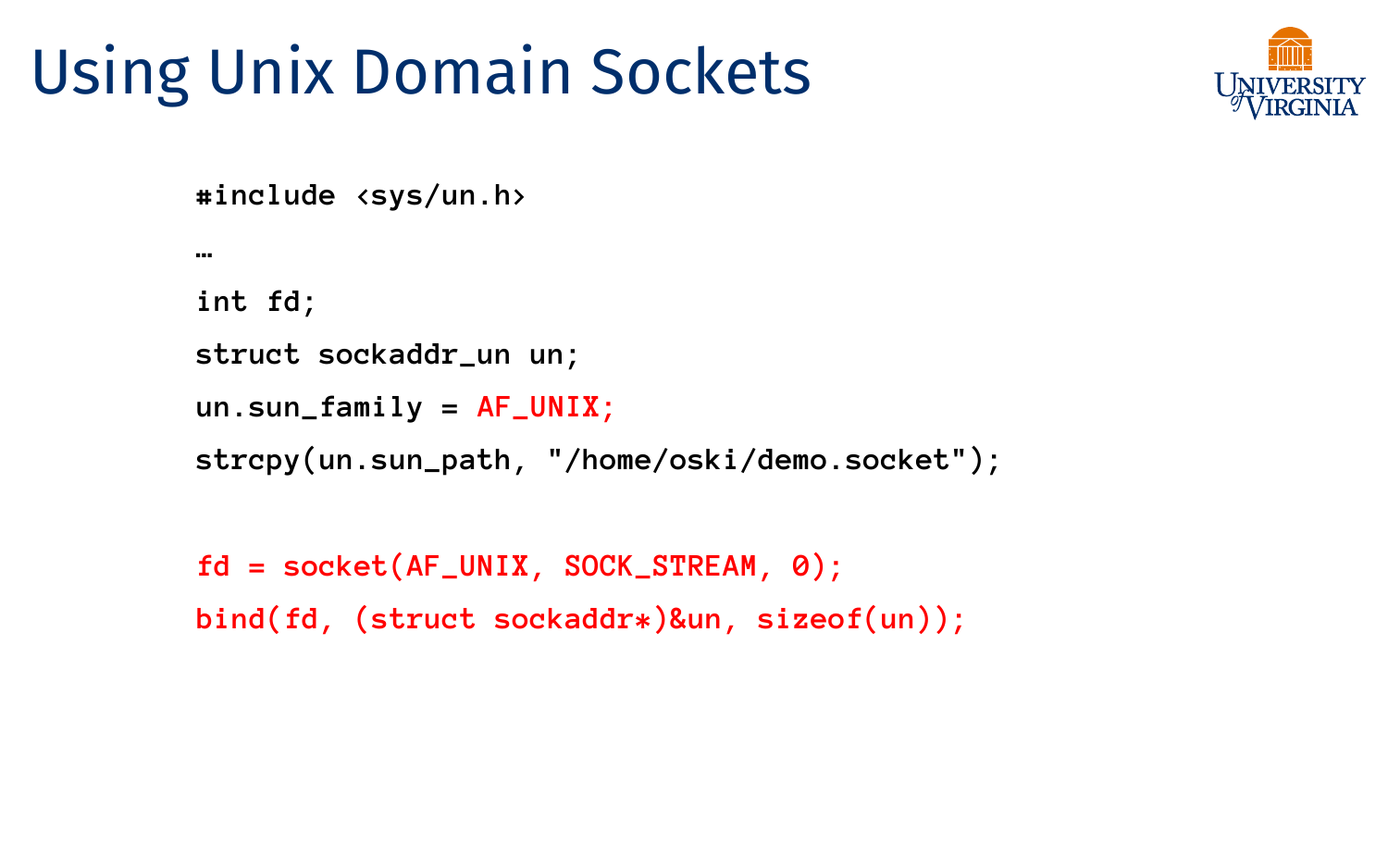

# Using Unix Domain Sockets
#include <sys/un.h>
…
int fd;
struct sockaddr_un un;
un.sun_family = AF_UNIX;
strcpy(un.sun_path, "/home/oski/demo.socket");

fd = socket(AF_UNIX, SOCK_STREAM, 0);
bind(fd, (struct sockaddr*)&un, sizeof(un));